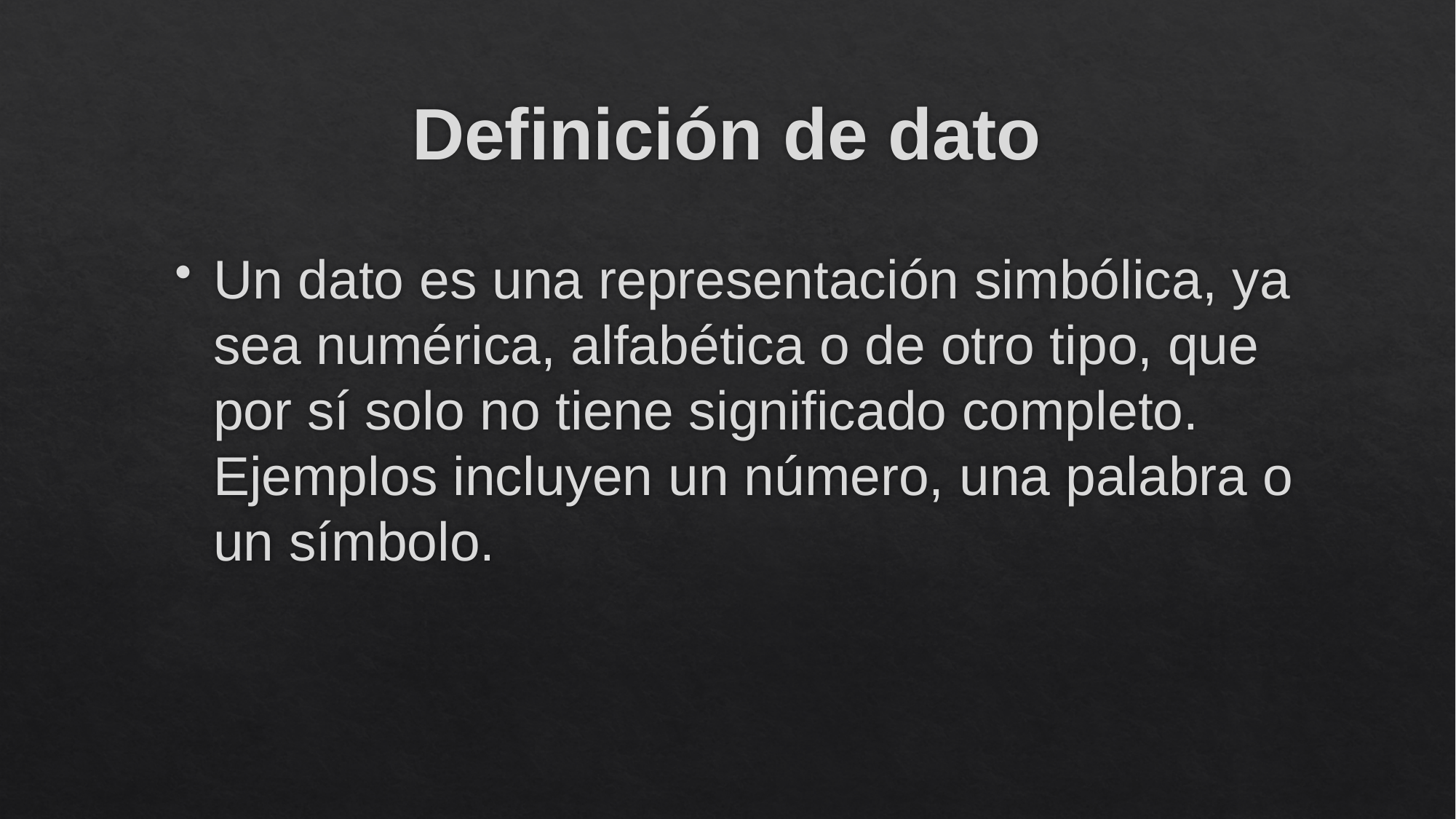

# Definición de dato
Un dato es una representación simbólica, ya sea numérica, alfabética o de otro tipo, que por sí solo no tiene significado completo. Ejemplos incluyen un número, una palabra o un símbolo.